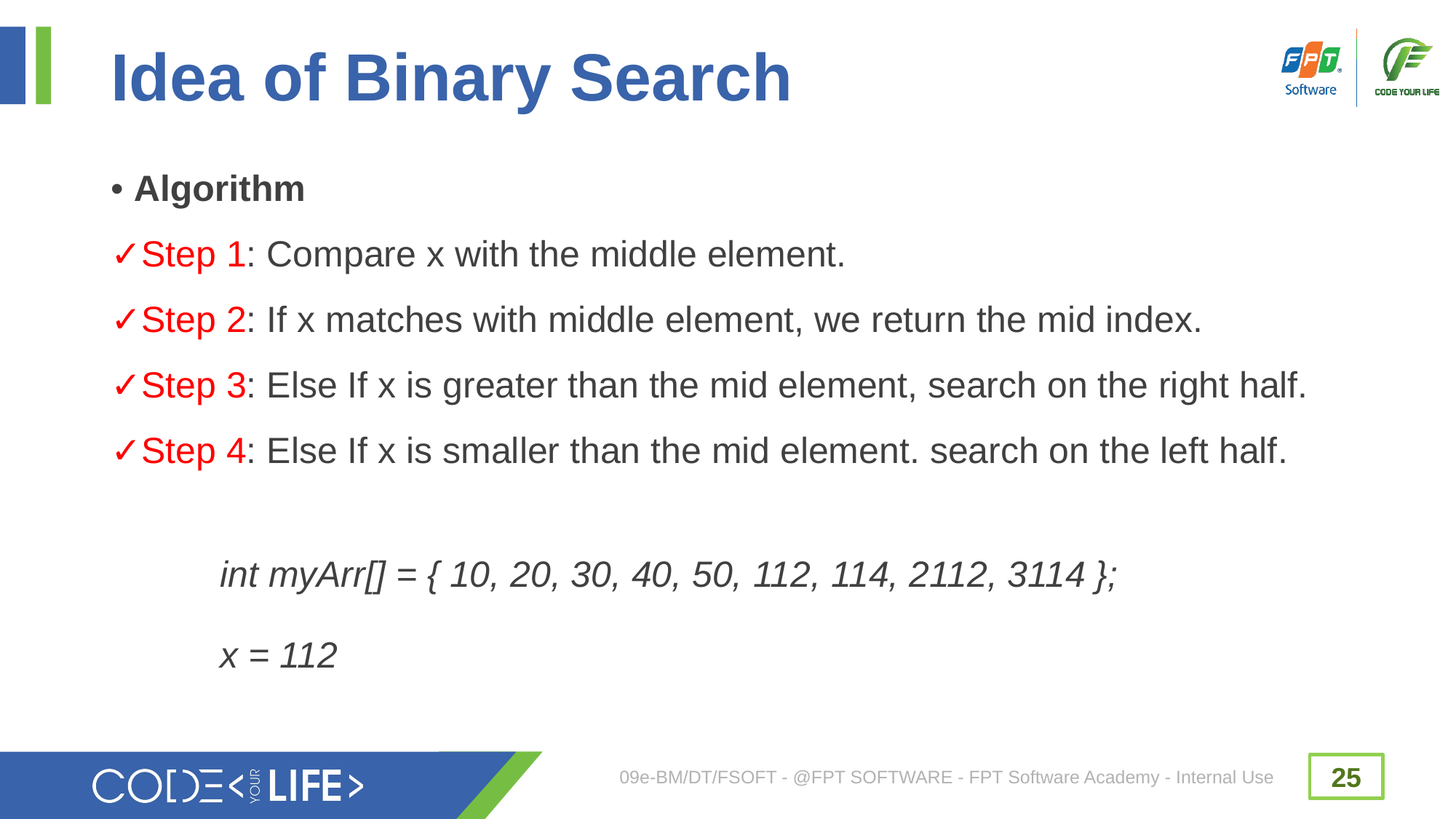

# Idea of Binary Search
• Algorithm
✓Step 1: Compare x with the middle element.
✓Step 2: If x matches with middle element, we return the mid index.
✓Step 3: Else If x is greater than the mid element, search on the right half.
✓Step 4: Else If x is smaller than the mid element. search on the left half.
	int myArr[] = { 10, 20, 30, 40, 50, 112, 114, 2112, 3114 };
	x = 112
09e-BM/DT/FSOFT - @FPT SOFTWARE - FPT Software Academy - Internal Use
25